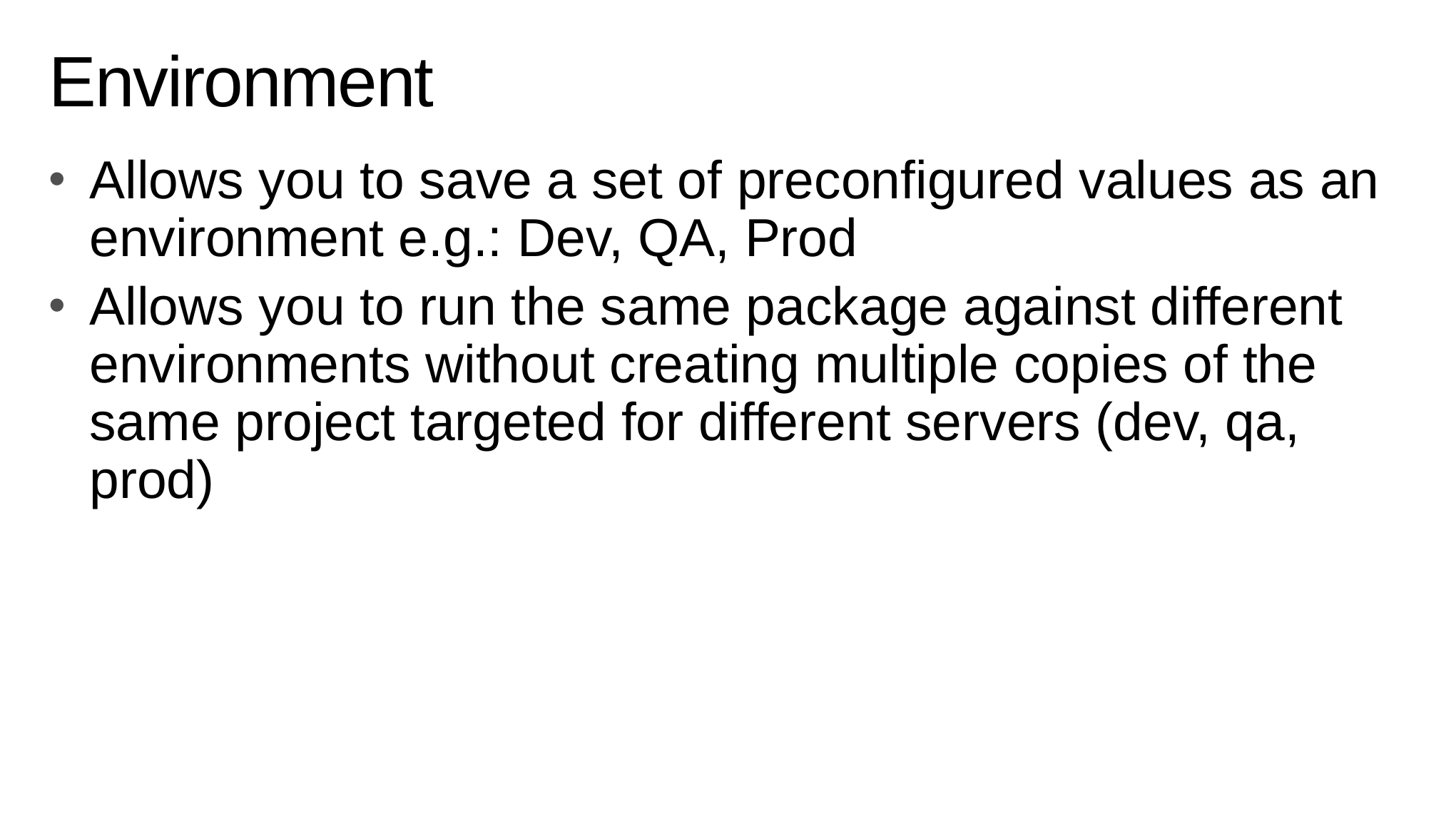

# Environment
Allows you to save a set of preconfigured values as an environment e.g.: Dev, QA, Prod
Allows you to run the same package against different environments without creating multiple copies of the same project targeted for different servers (dev, qa, prod)